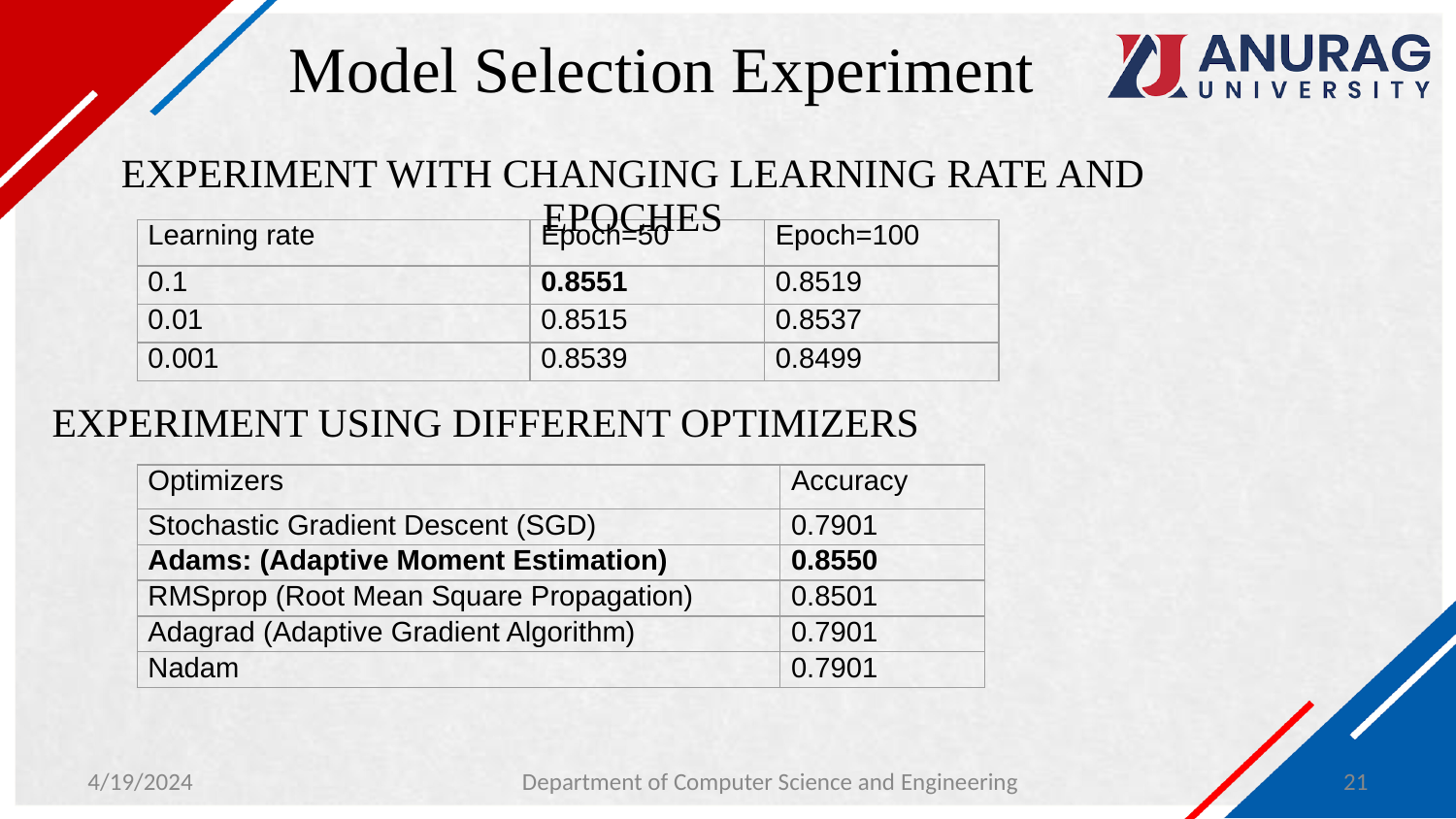

# Model Selection Experiment
Experiment with changing learning rate and epoches
| Learning rate | Epoch=50 | Epoch=100 |
| --- | --- | --- |
| 0.1 | 0.8551 | 0.8519 |
| 0.01 | 0.8515 | 0.8537 |
| 0.001 | 0.8539 | 0.8499 |
Experiment using different optimizers
| Optimizers | Accuracy |
| --- | --- |
| Stochastic Gradient Descent (SGD) | 0.7901 |
| Adams: (Adaptive Moment Estimation) | 0.8550 |
| RMSprop (Root Mean Square Propagation) | 0.8501 |
| Adagrad (Adaptive Gradient Algorithm) | 0.7901 |
| Nadam | 0.7901 |
4/19/2024
Department of Computer Science and Engineering
21